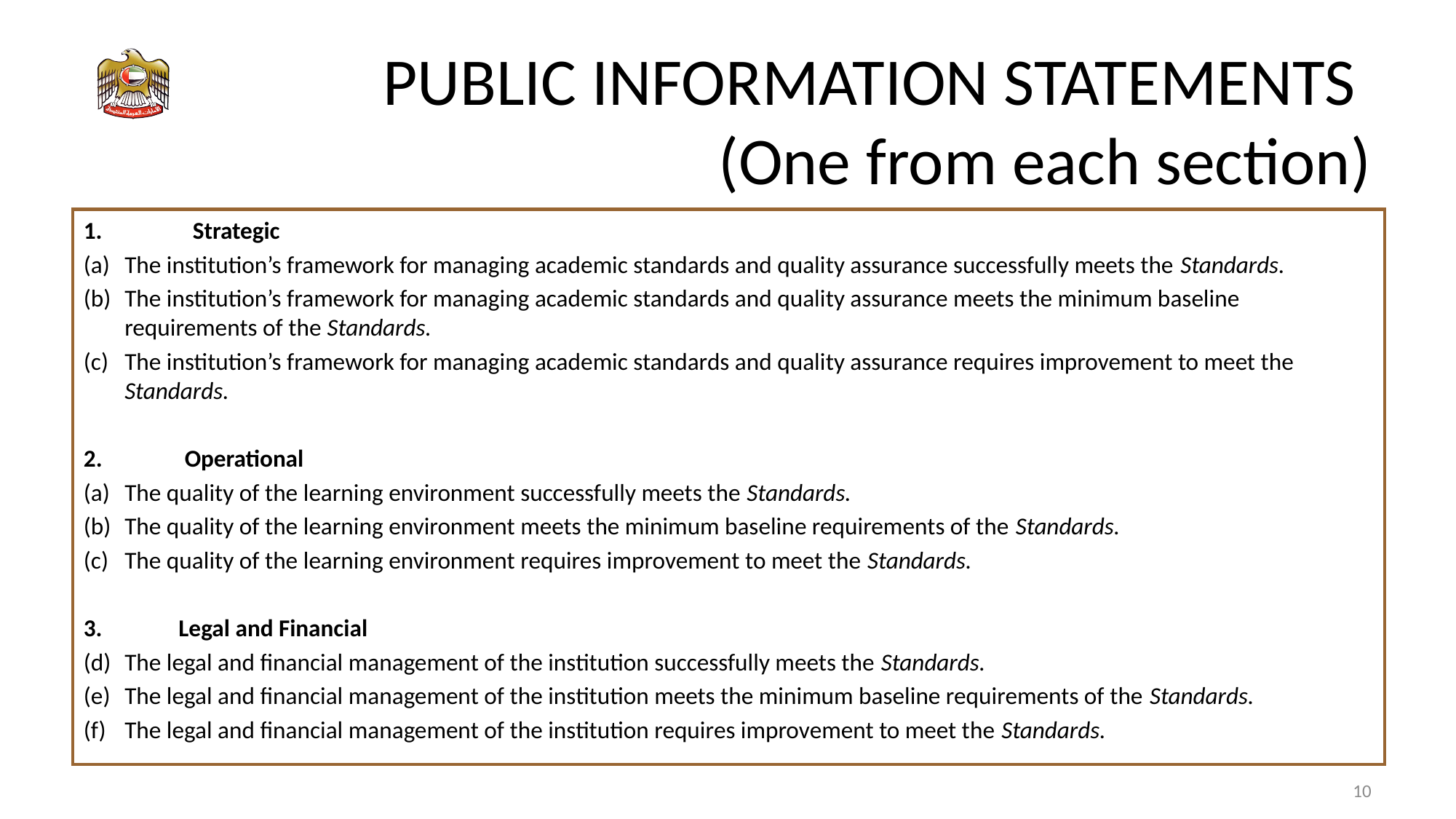

# PUBLIC INFORMATION STATEMENTS (One from each section)
1.	Strategic
The institution’s framework for managing academic standards and quality assurance successfully meets the Standards.
The institution’s framework for managing academic standards and quality assurance meets the minimum baseline requirements of the Standards.
The institution’s framework for managing academic standards and quality assurance requires improvement to meet the Standards.

           Operational
The quality of the learning environment successfully meets the Standards.
The quality of the learning environment meets the minimum baseline requirements of the Standards.
The quality of the learning environment requires improvement to meet the Standards.

3.              Legal and Financial
The legal and financial management of the institution successfully meets the Standards.
The legal and financial management of the institution meets the minimum baseline requirements of the Standards.
The legal and financial management of the institution requires improvement to meet the Standards.
10